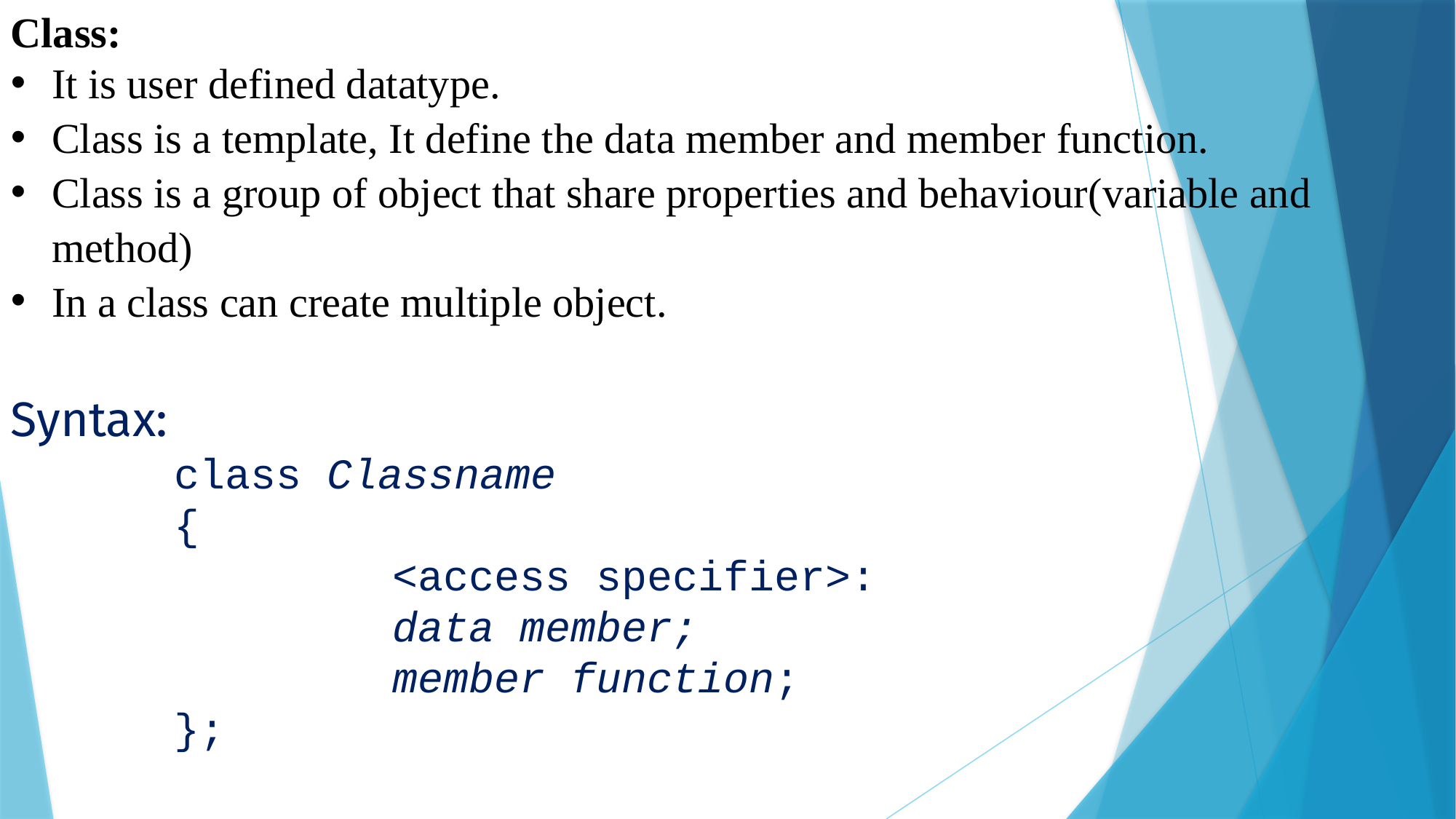

Class:
It is user defined datatype.
Class is a template, It define the data member and member function.
Class is a group of object that share properties and behaviour(variable and method)
In a class can create multiple object.

Syntax:
	class Classname
	{
			<access specifier>:
			data member;
			member function;
	};